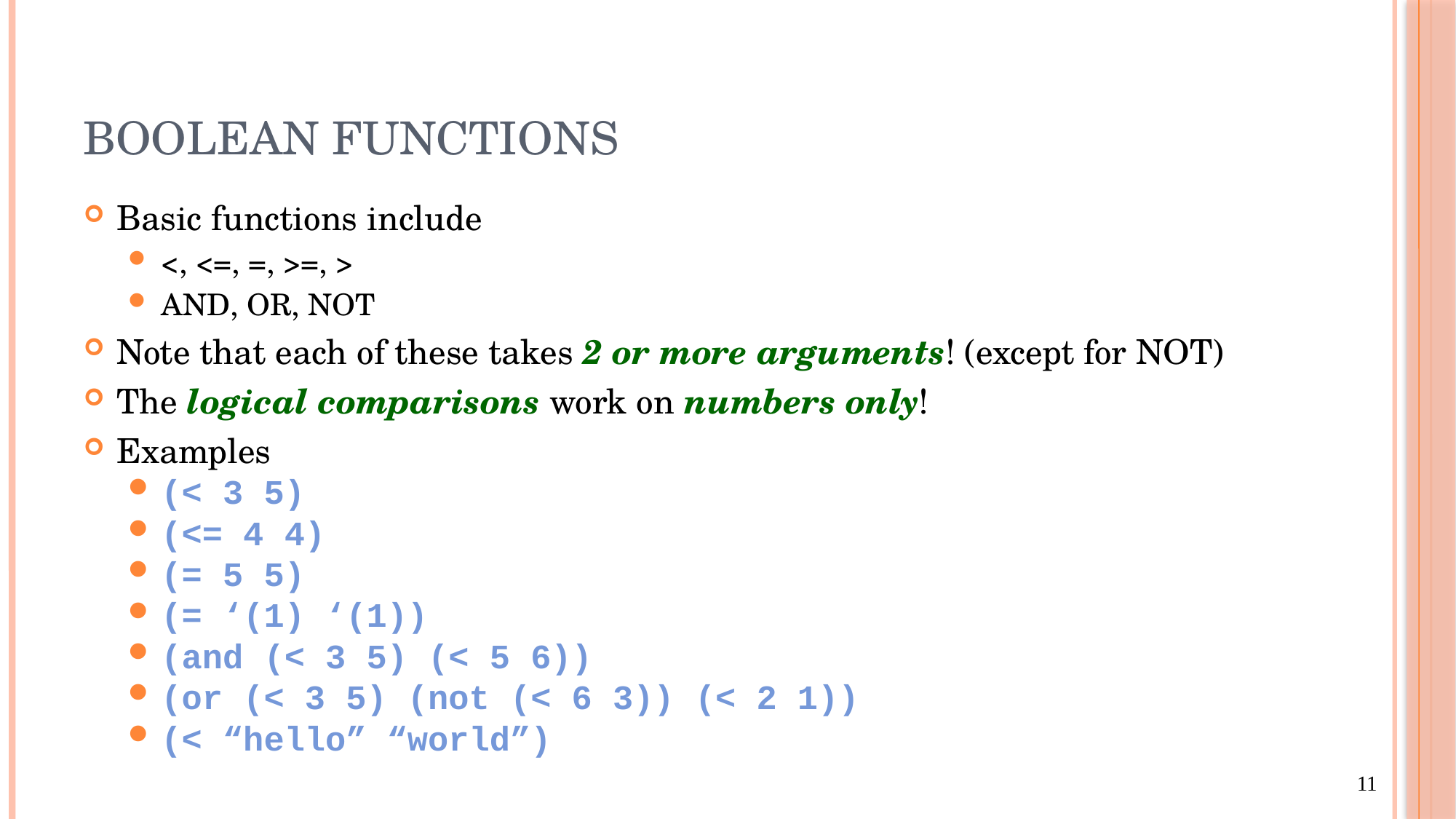

# Boolean Functions
Basic functions include
<, <=, =, >=, >
AND, OR, NOT
Note that each of these takes 2 or more arguments! (except for NOT)
The logical comparisons work on numbers only!
Examples
(< 3 5)
(<= 4 4)
(= 5 5)
(= ‘(1) ‘(1))
(and (< 3 5) (< 5 6))
(or (< 3 5) (not (< 6 3)) (< 2 1))
(< “hello” “world”)